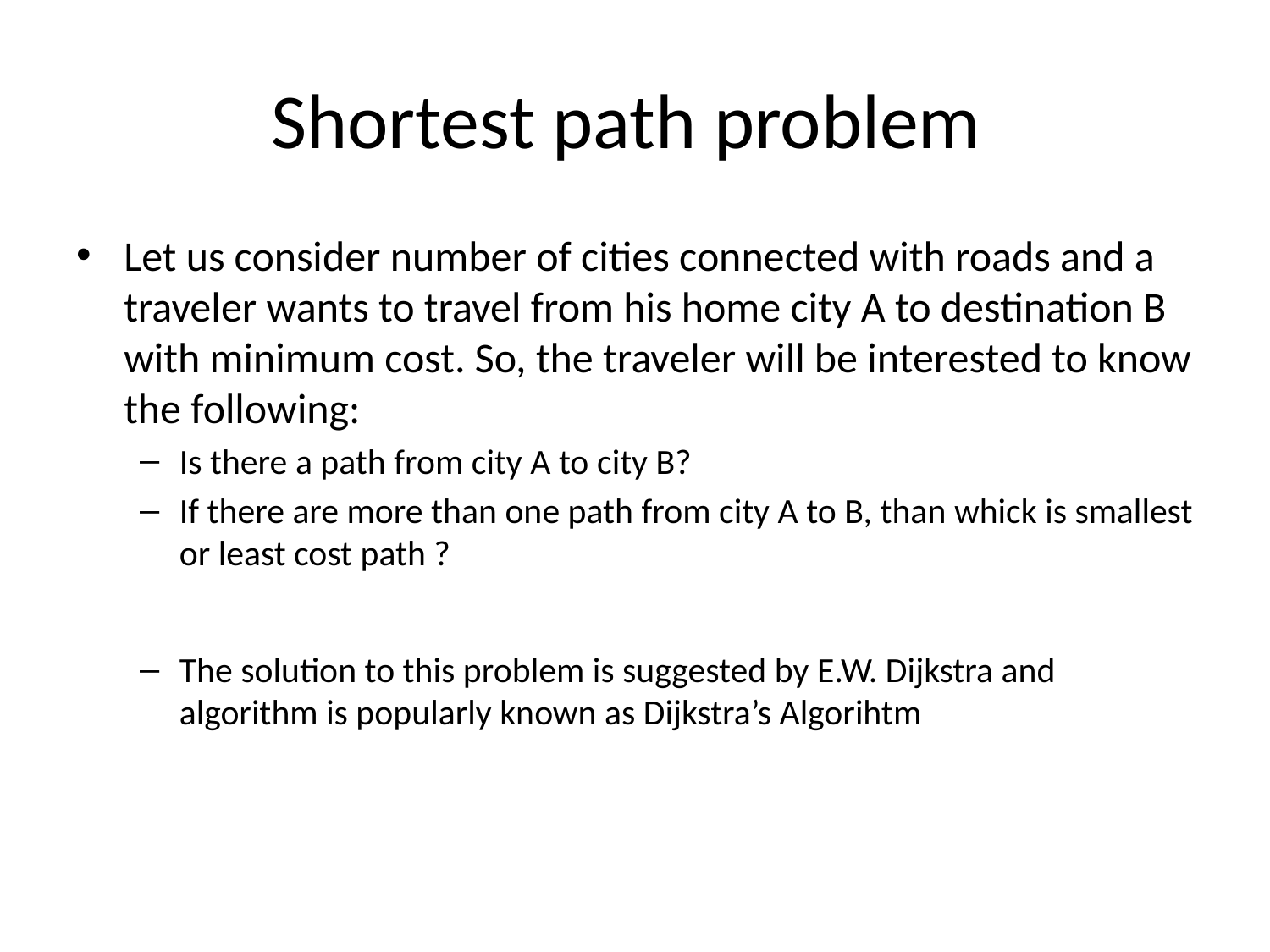

# Shortest path problem
Let us consider number of cities connected with roads and a traveler wants to travel from his home city A to destination B with minimum cost. So, the traveler will be interested to know the following:
Is there a path from city A to city B?
If there are more than one path from city A to B, than whick is smallest or least cost path ?

The solution to this problem is suggested by E.W. Dijkstra and algorithm is popularly known as Dijkstra’s Algorihtm